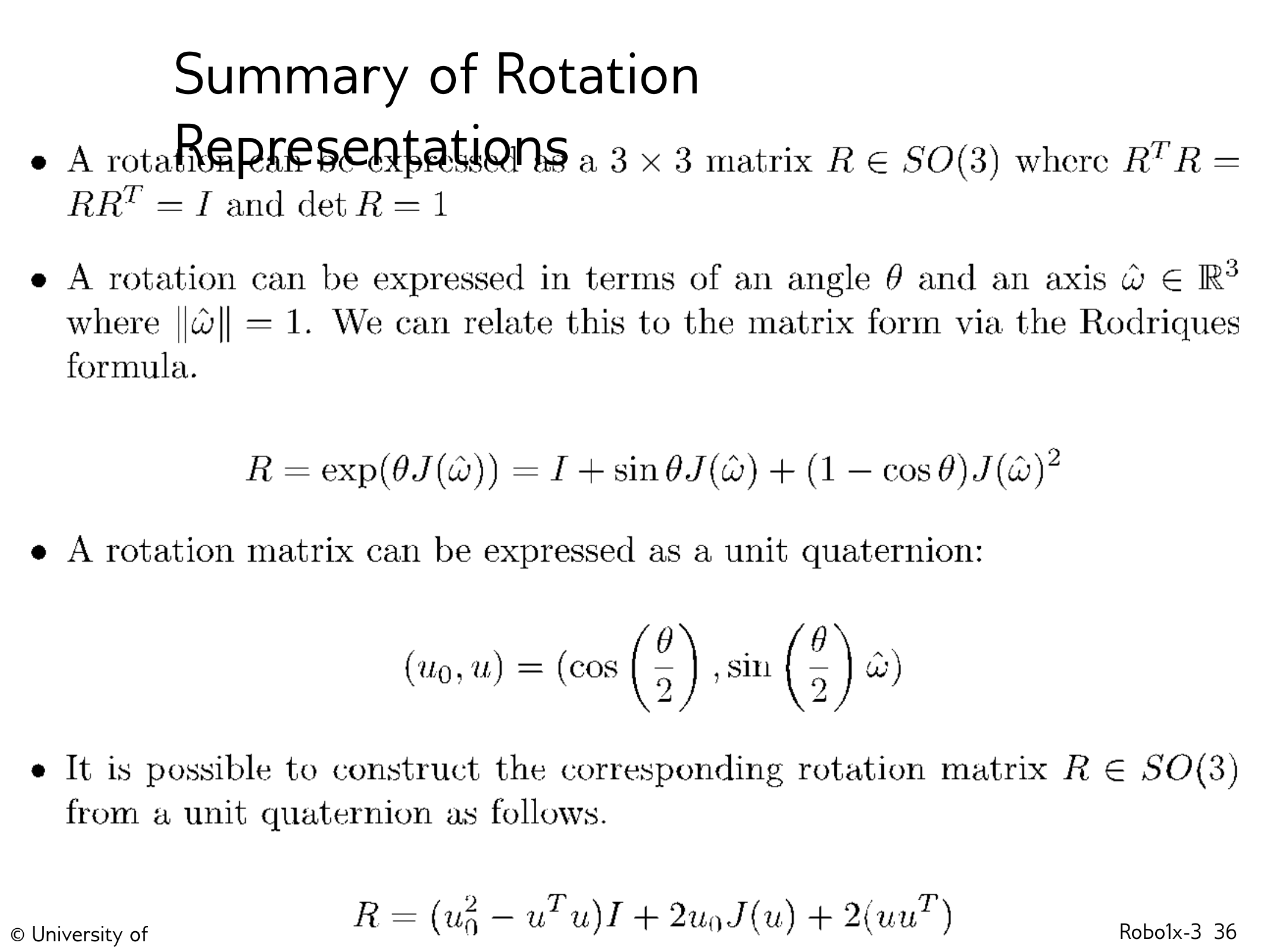

# Summary of Rotation Representations

Robo1x-3 36
© University of Pennsylvania